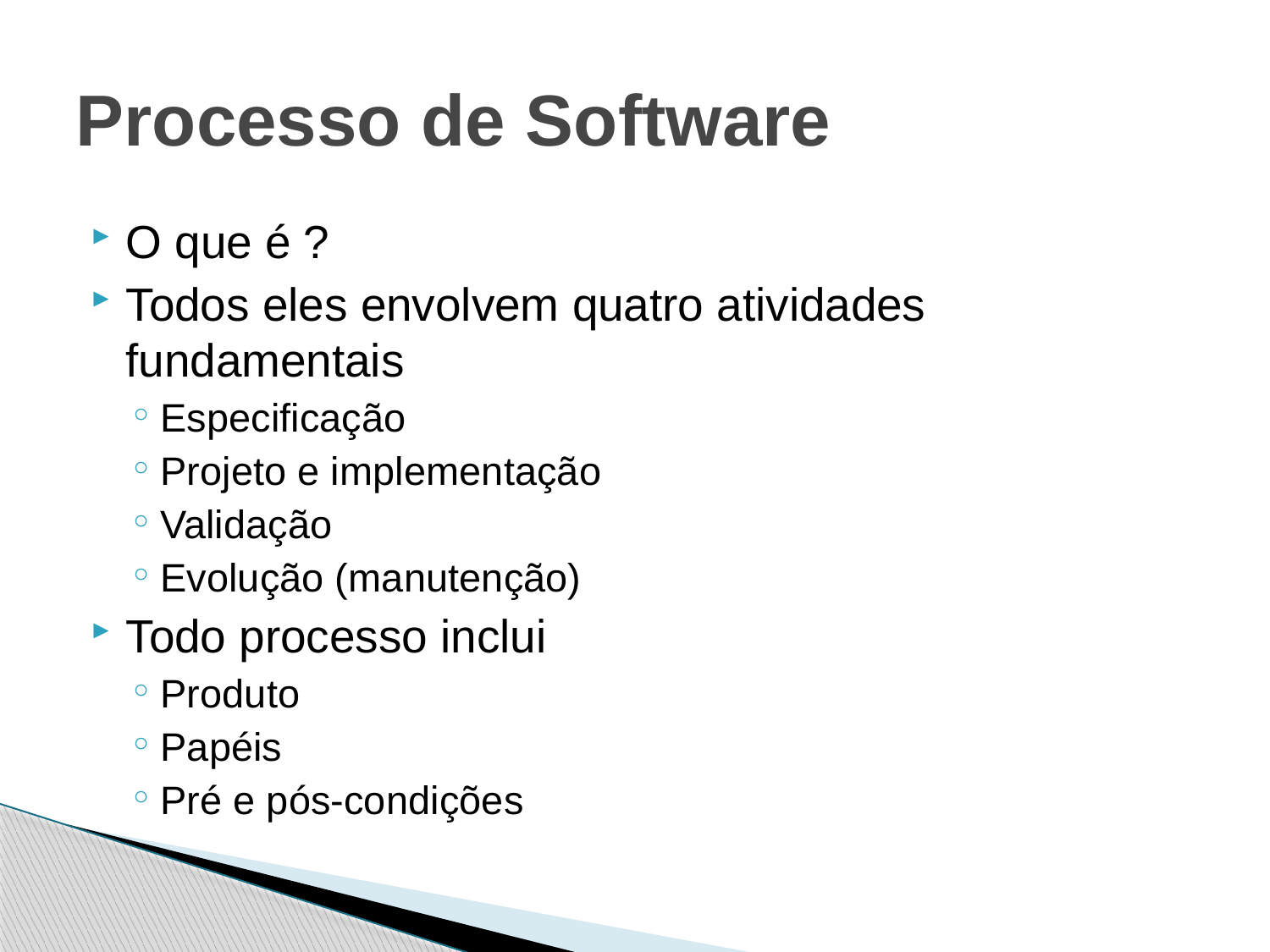

# Processo de Software
O que é ?
Todos eles envolvem quatro atividades fundamentais
Especificação
Projeto e implementação
Validação
Evolução (manutenção)
Todo processo inclui
Produto
Papéis
Pré e pós-condições